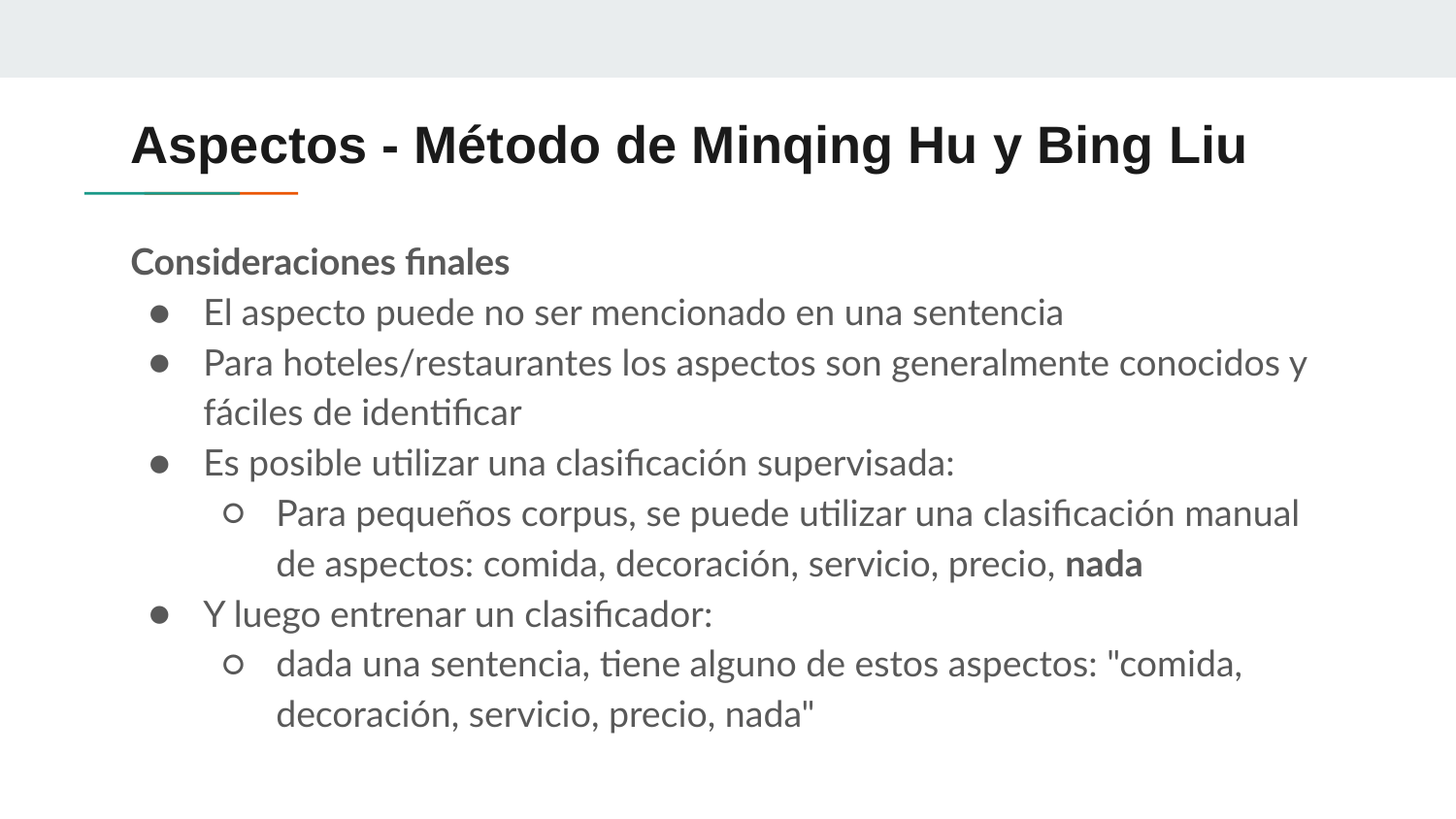

# Aspectos - Método de Minqing Hu y Bing Liu
Consideraciones finales
El aspecto puede no ser mencionado en una sentencia
Para hoteles/restaurantes los aspectos son generalmente conocidos y fáciles de identificar
Es posible utilizar una clasificación supervisada:
Para pequeños corpus, se puede utilizar una clasificación manual de aspectos: comida, decoración, servicio, precio, nada
Y luego entrenar un clasificador:
dada una sentencia, tiene alguno de estos aspectos: "comida, decoración, servicio, precio, nada"